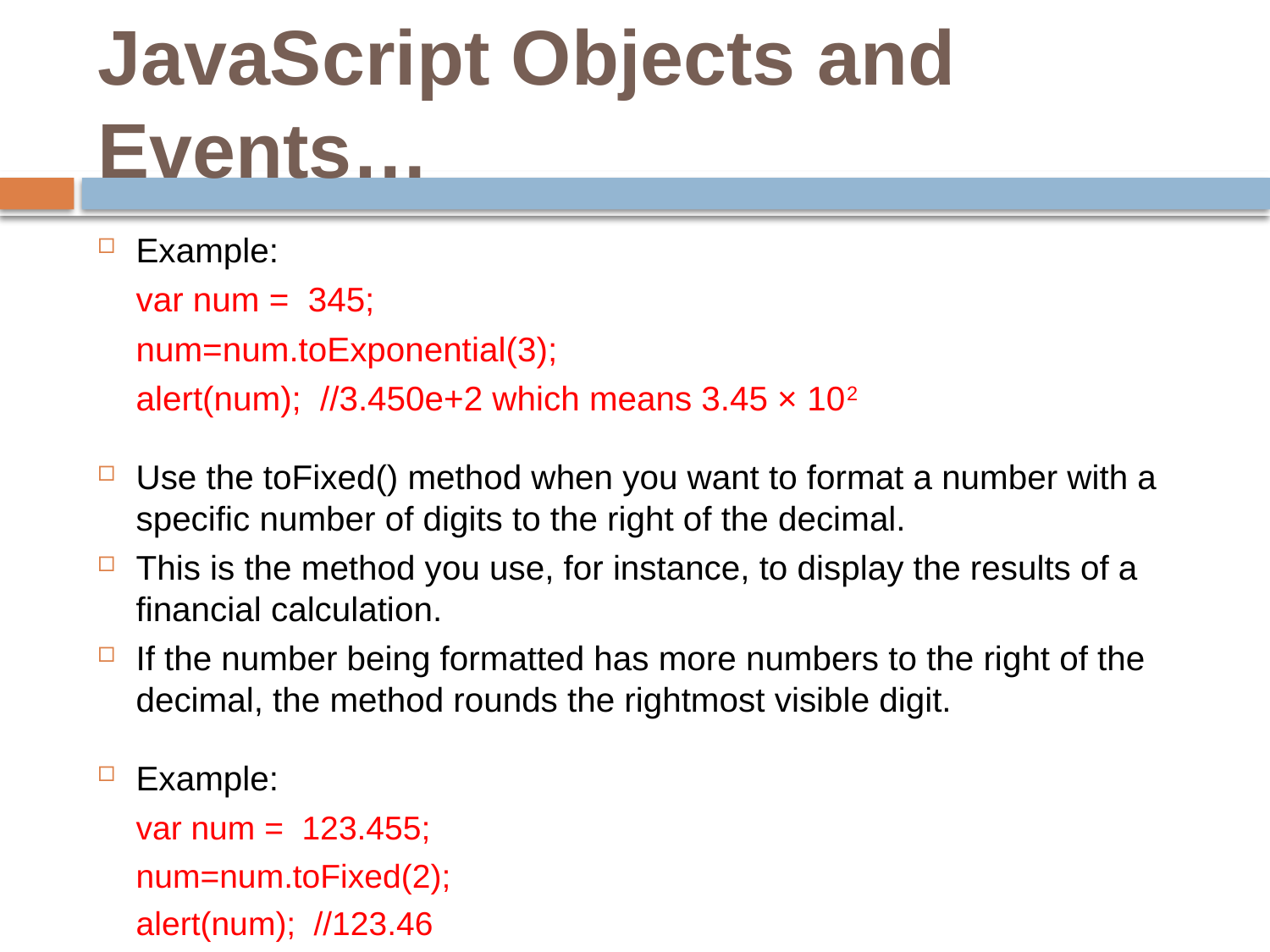

# JavaScript Objects and Events…
Example:
		var num =  345;
		num=num.toExponential(3);
		alert(num);  //3.450e+2 which means 3.45 × 102

Use the toFixed() method when you want to format a number with a specific number of digits to the right of the decimal.
This is the method you use, for instance, to display the results of a financial calculation.
If the number being formatted has more numbers to the right of the decimal, the method rounds the rightmost visible digit.

Example:
		var num =  123.455;
		num=num.toFixed(2);
		alert(num);  //123.46